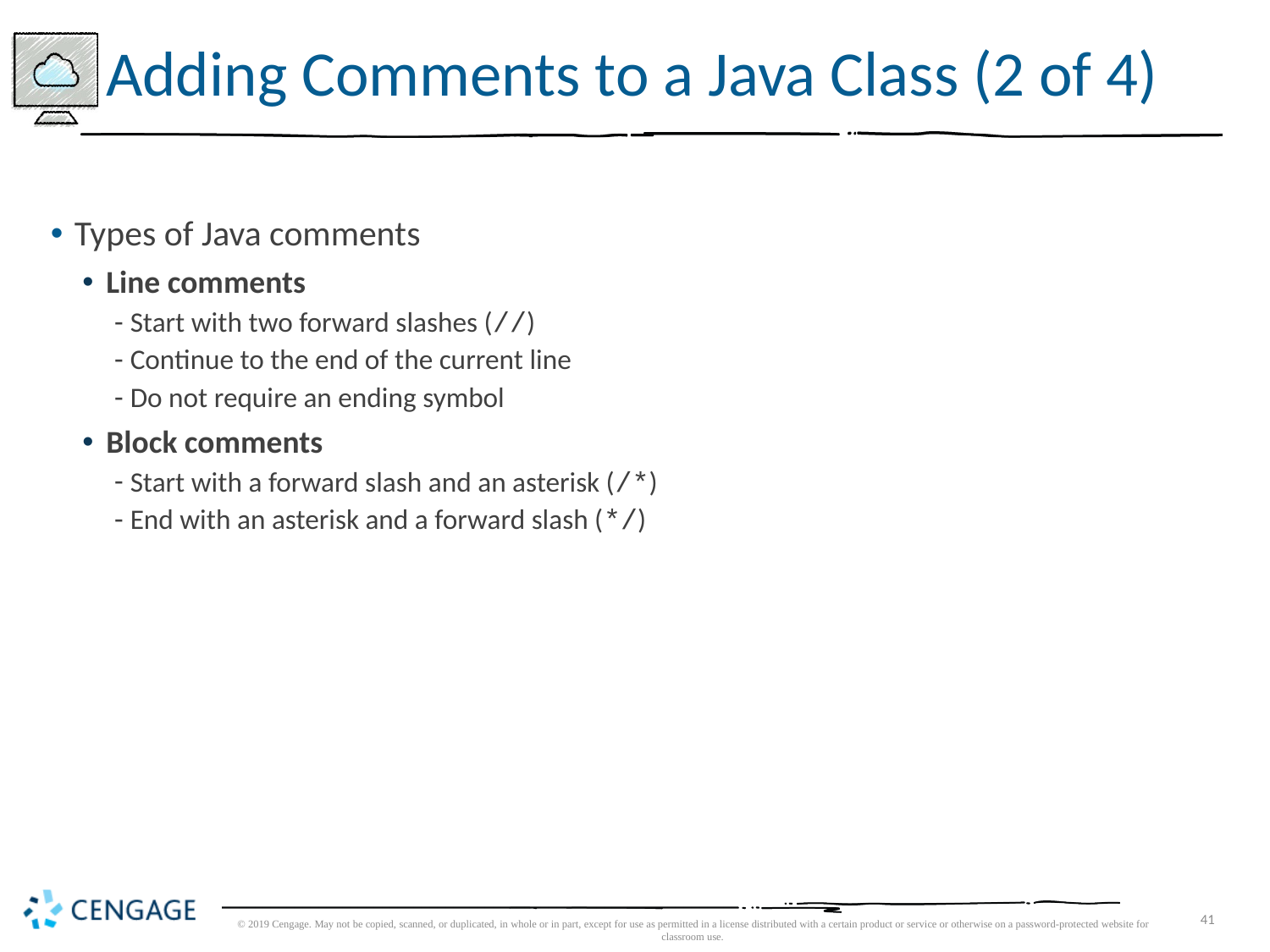

# Adding Comments to a Java Class (2 of 4)
Types of Java comments
Line comments
Start with two forward slashes (//)
Continue to the end of the current line
Do not require an ending symbol
Block comments
Start with a forward slash and an asterisk (/*)
End with an asterisk and a forward slash (*/)
© 2019 Cengage. May not be copied, scanned, or duplicated, in whole or in part, except for use as permitted in a license distributed with a certain product or service or otherwise on a password-protected website for classroom use.